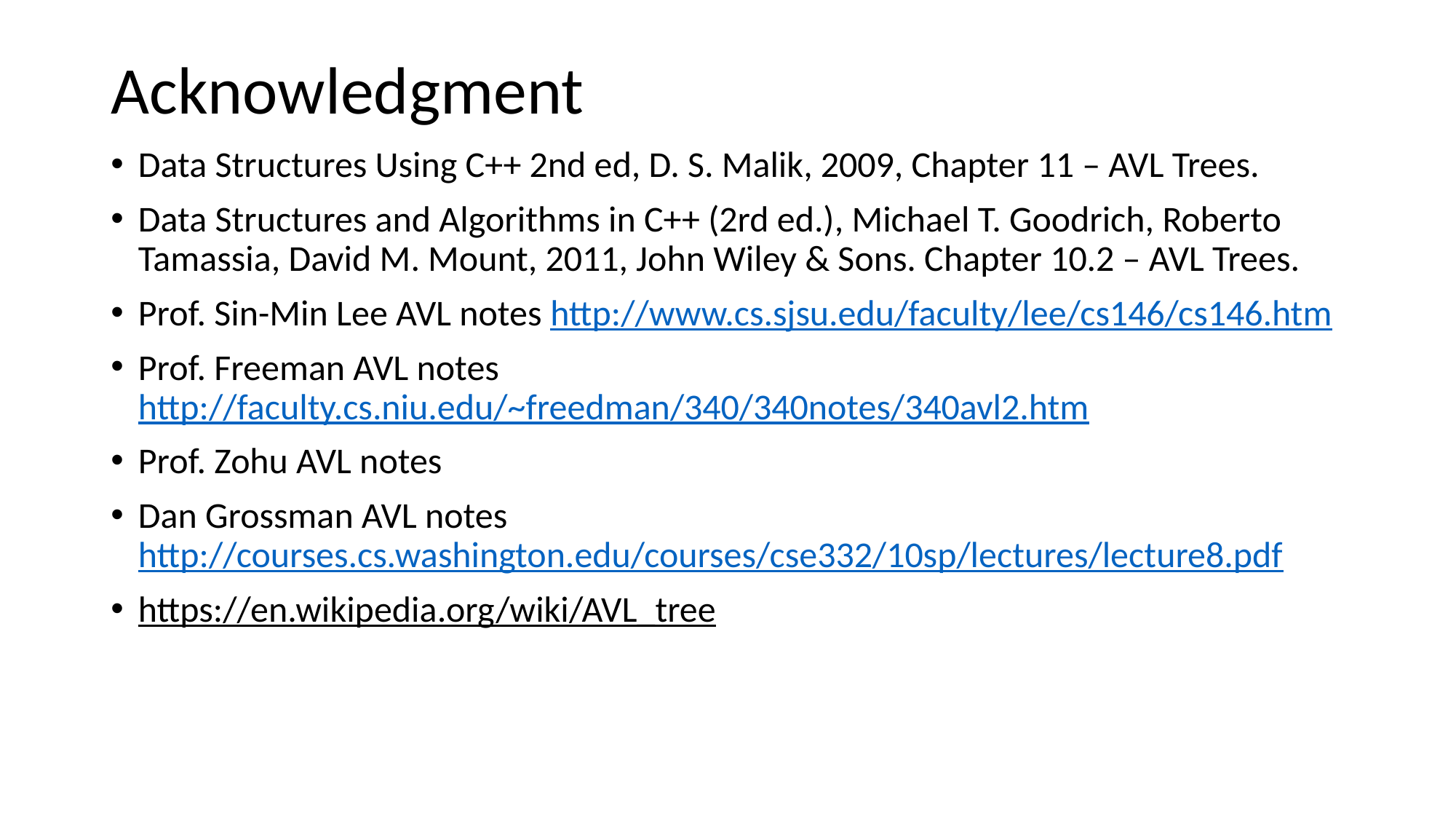

# Acknowledgment
Data Structures Using C++ 2nd ed, D. S. Malik, 2009, Chapter 11 – AVL Trees.
Data Structures and Algorithms in C++ (2rd ed.), Michael T. Goodrich, Roberto Tamassia, David M. Mount, 2011, John Wiley & Sons. Chapter 10.2 – AVL Trees.
Prof. Sin-Min Lee AVL notes http://www.cs.sjsu.edu/faculty/lee/cs146/cs146.htm
Prof. Freeman AVL notes http://faculty.cs.niu.edu/~freedman/340/340notes/340avl2.htm
Prof. Zohu AVL notes
Dan Grossman AVL notes http://courses.cs.washington.edu/courses/cse332/10sp/lectures/lecture8.pdf
https://en.wikipedia.org/wiki/AVL_tree